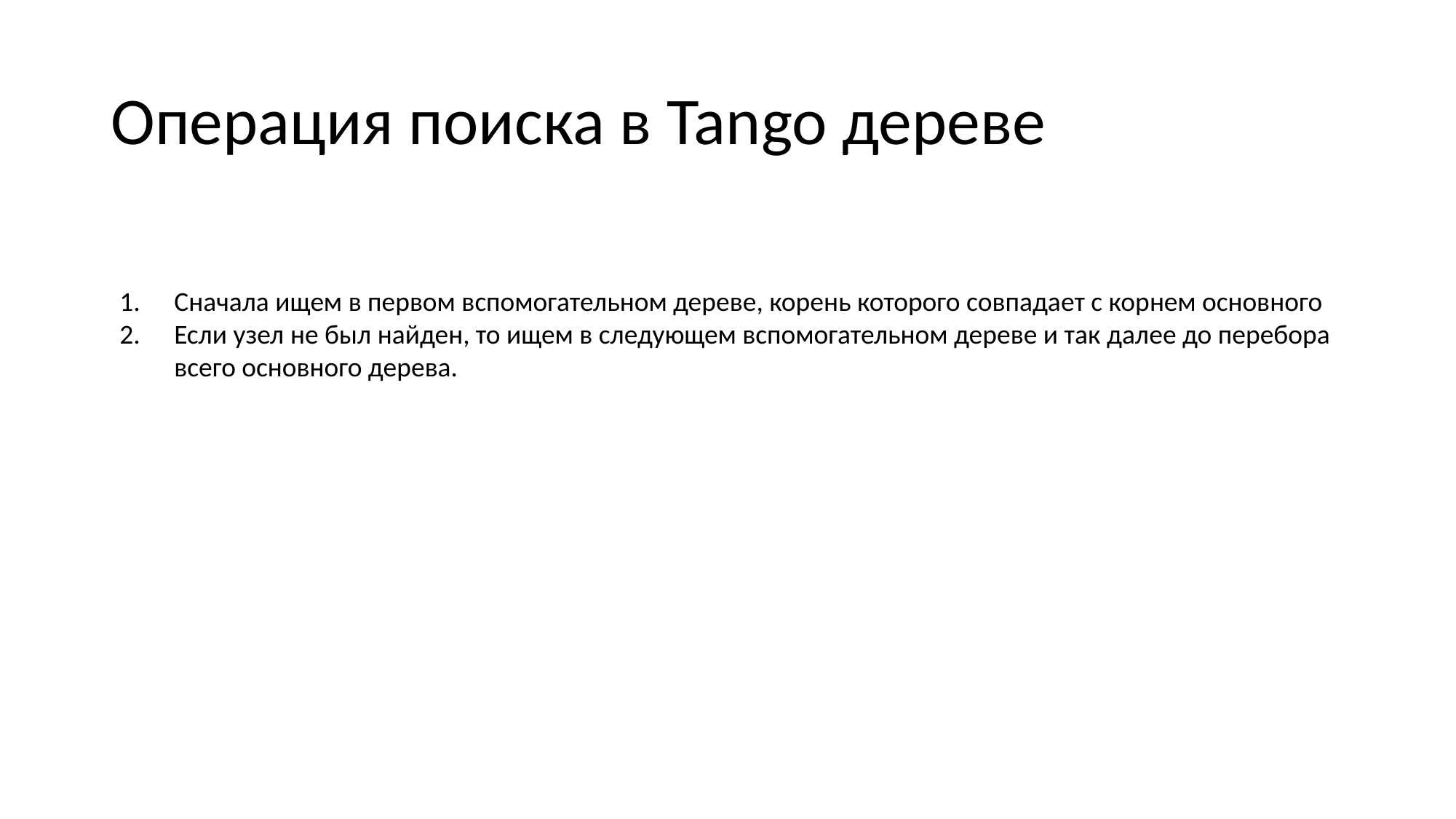

# Операция поиска в Tango дереве

Сначала ищем в первом вспомогательном дереве, корень которого совпадает с корнем основного
Если узел не был найден, то ищем в следующем вспомогательном дереве и так далее до перебора всего основного дерева.